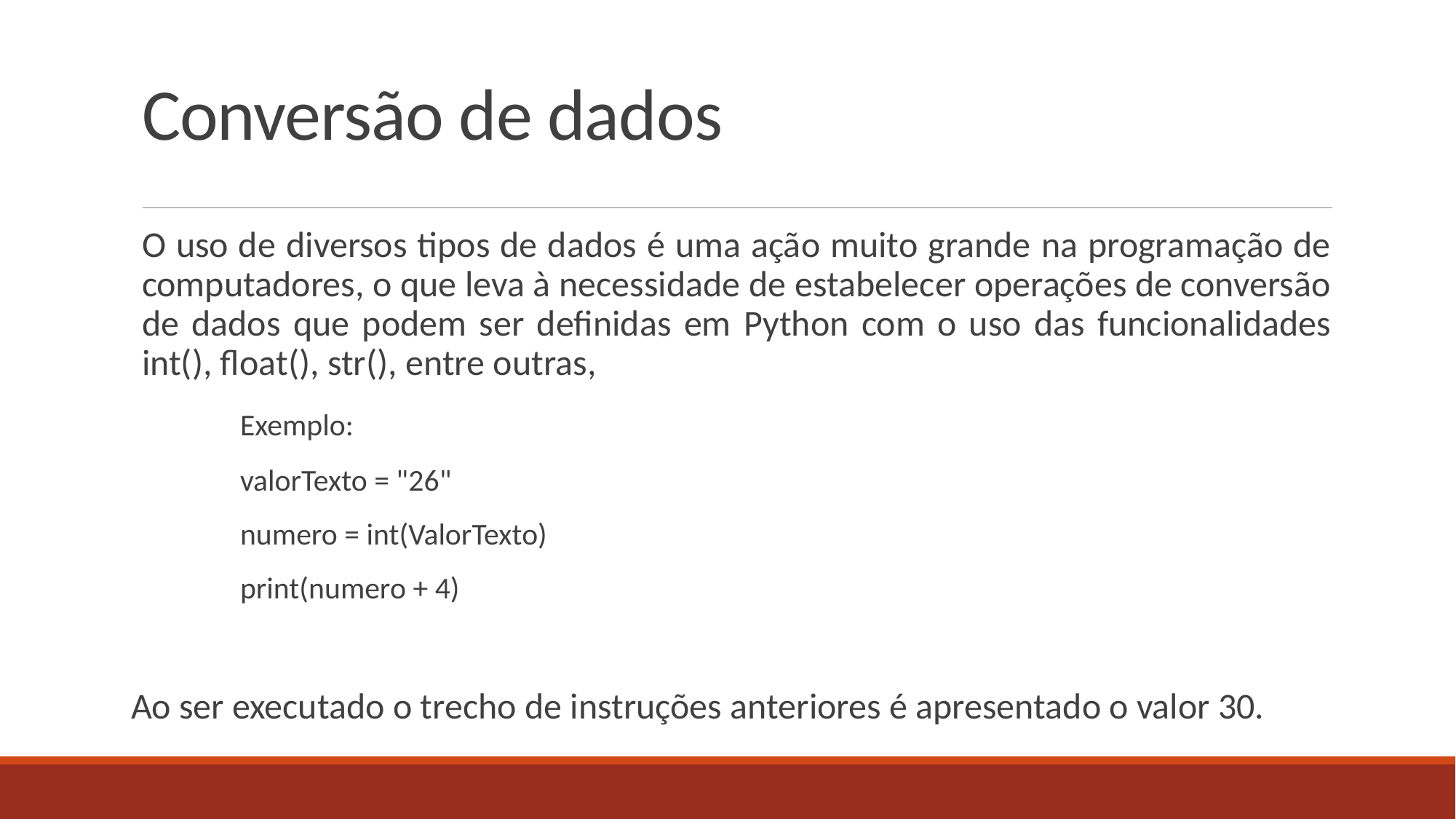

# Conversão de dados
O uso de diversos tipos de dados é uma ação muito grande na programação de computadores, o que leva à necessidade de estabelecer operações de conversão de dados que podem ser definidas em Python com o uso das funcionalidades int(), float(), str(), entre outras,
	Exemplo:
	valorTexto = "26"
	numero = int(ValorTexto)
	print(numero + 4)

Ao ser executado o trecho de instruções anteriores é apresentado o valor 30.